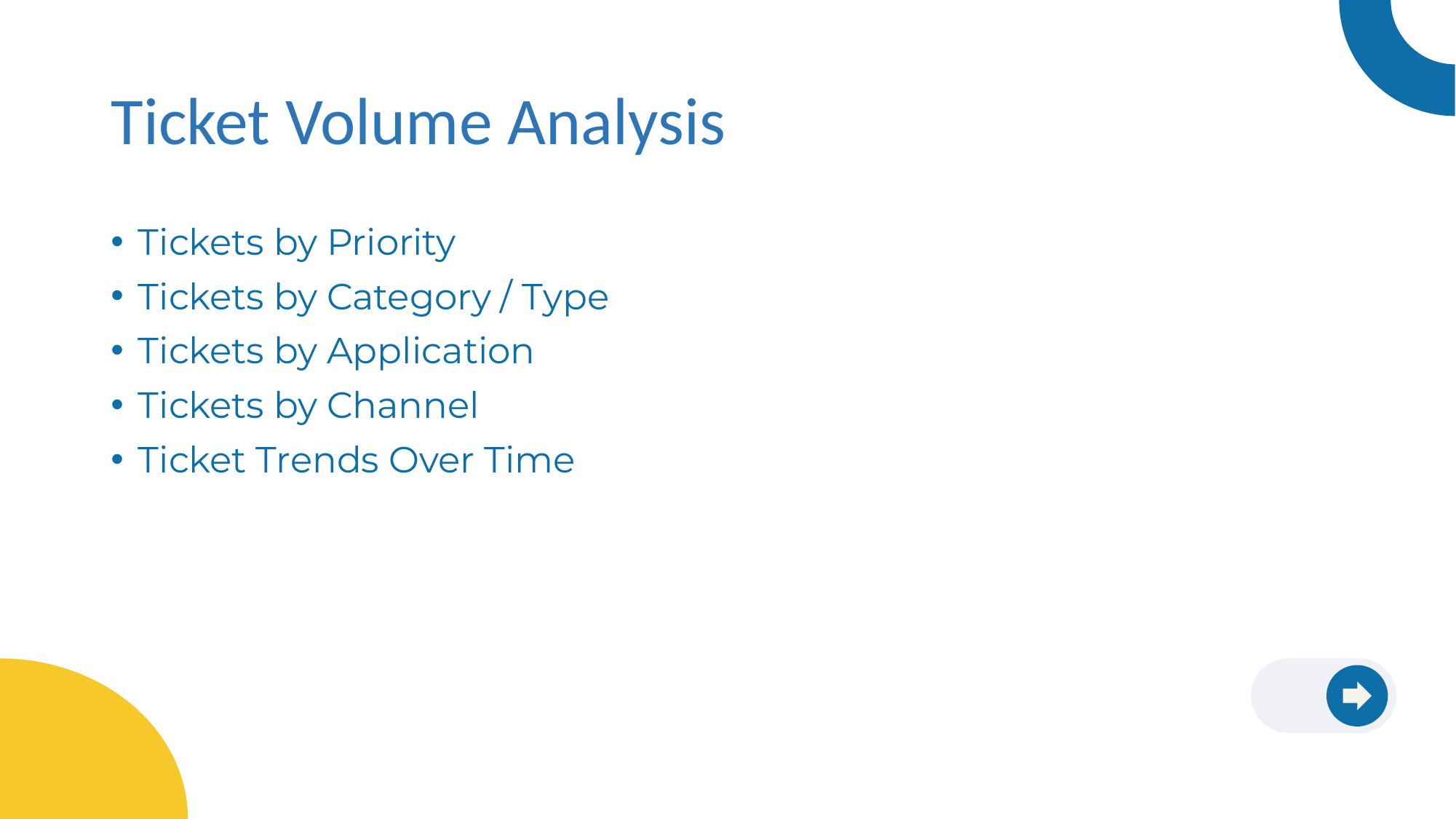

# Ticket Volume Analysis
Tickets by Priority
Tickets by Category / Type
Tickets by Application
Tickets by Channel
Ticket Trends Over Time